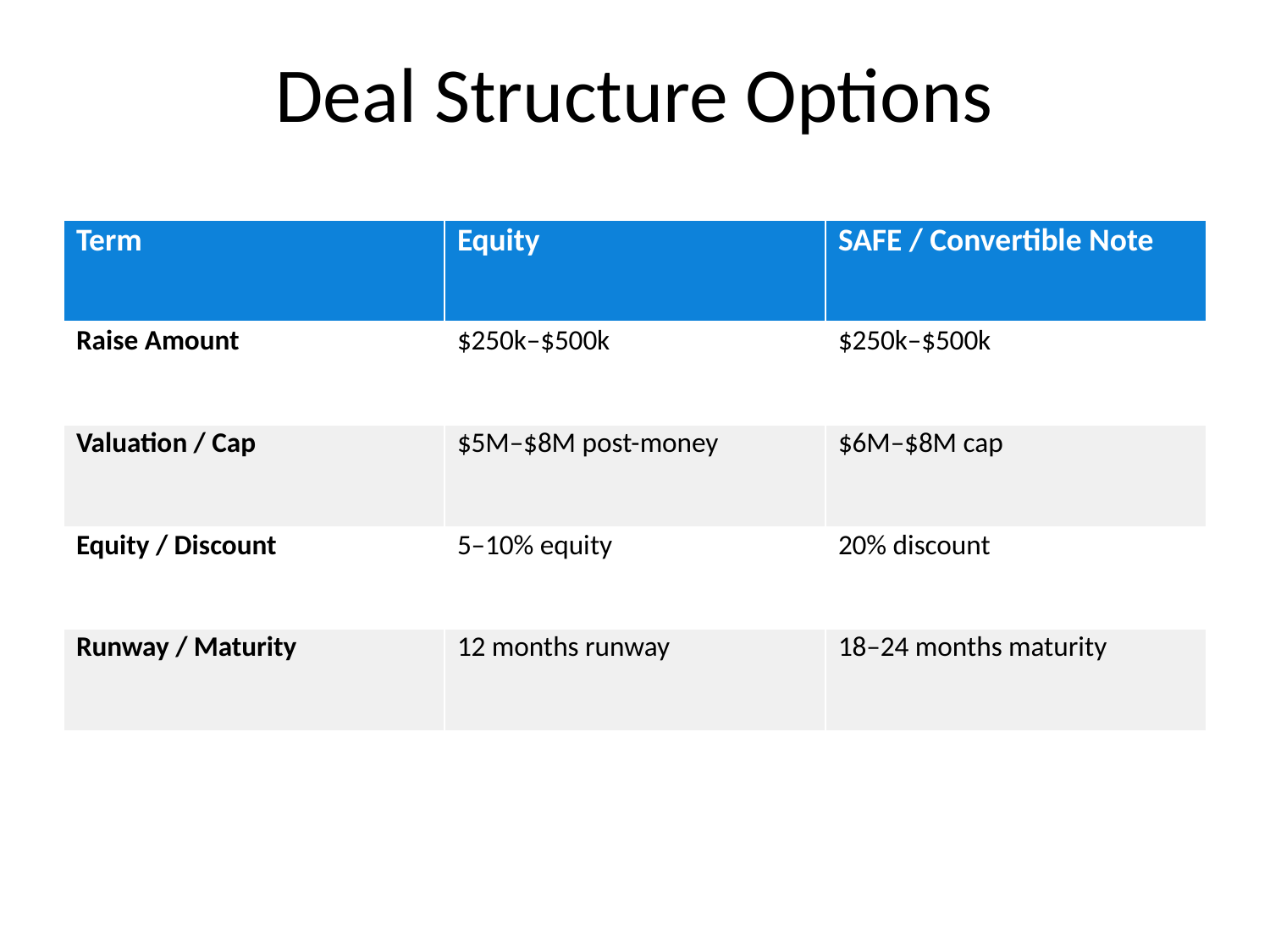

Deal Structure Options
| Term | Equity | SAFE / Convertible Note |
| --- | --- | --- |
| Raise Amount | $250k–$500k | $250k–$500k |
| Valuation / Cap | $5M–$8M post-money | $6M–$8M cap |
| Equity / Discount | 5–10% equity | 20% discount |
| Runway / Maturity | 12 months runway | 18–24 months maturity |